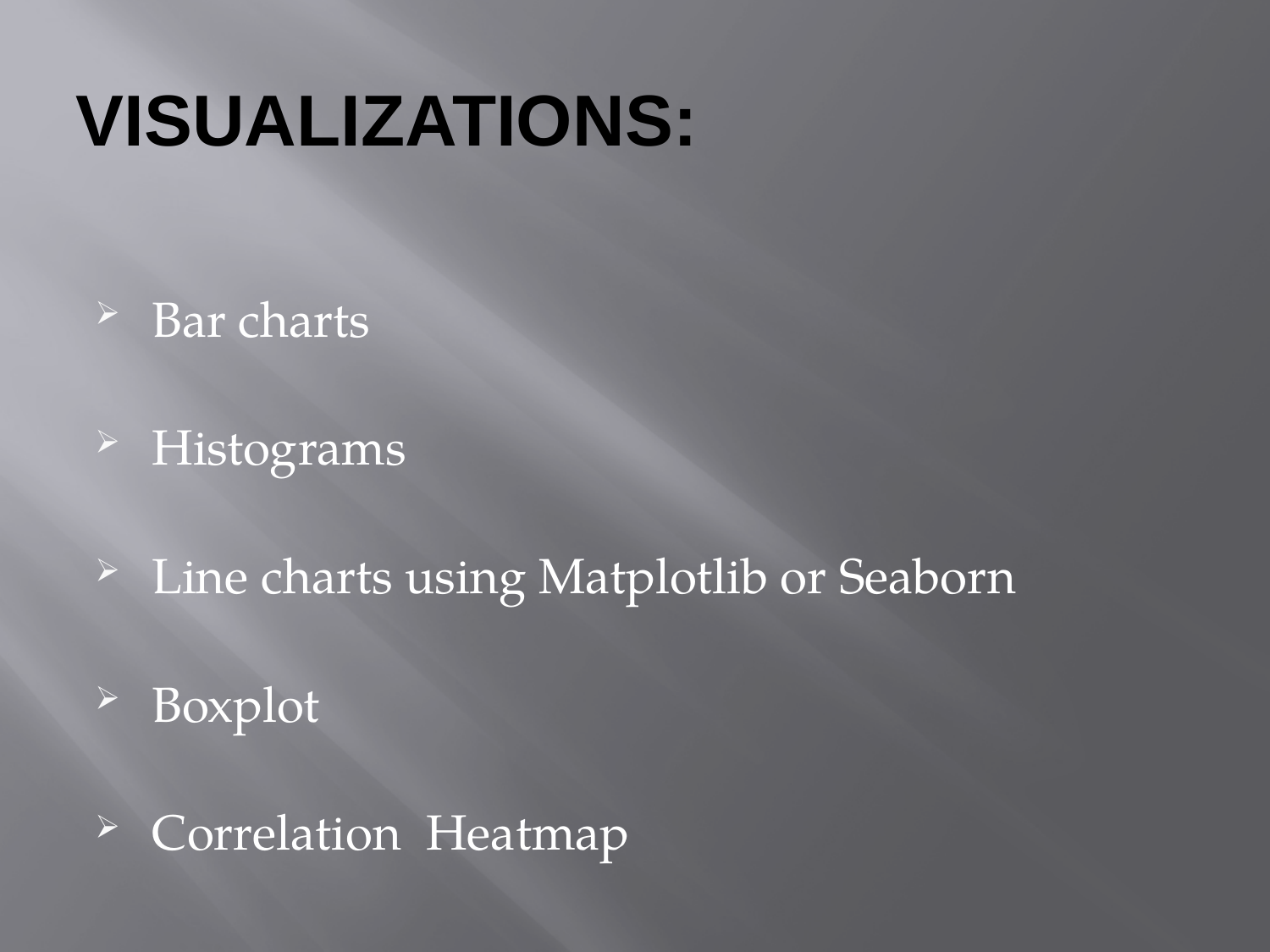

# VISUALIZATIONS:
Bar charts
Histograms
Line charts using Matplotlib or Seaborn
Boxplot
Correlation  Heatmap